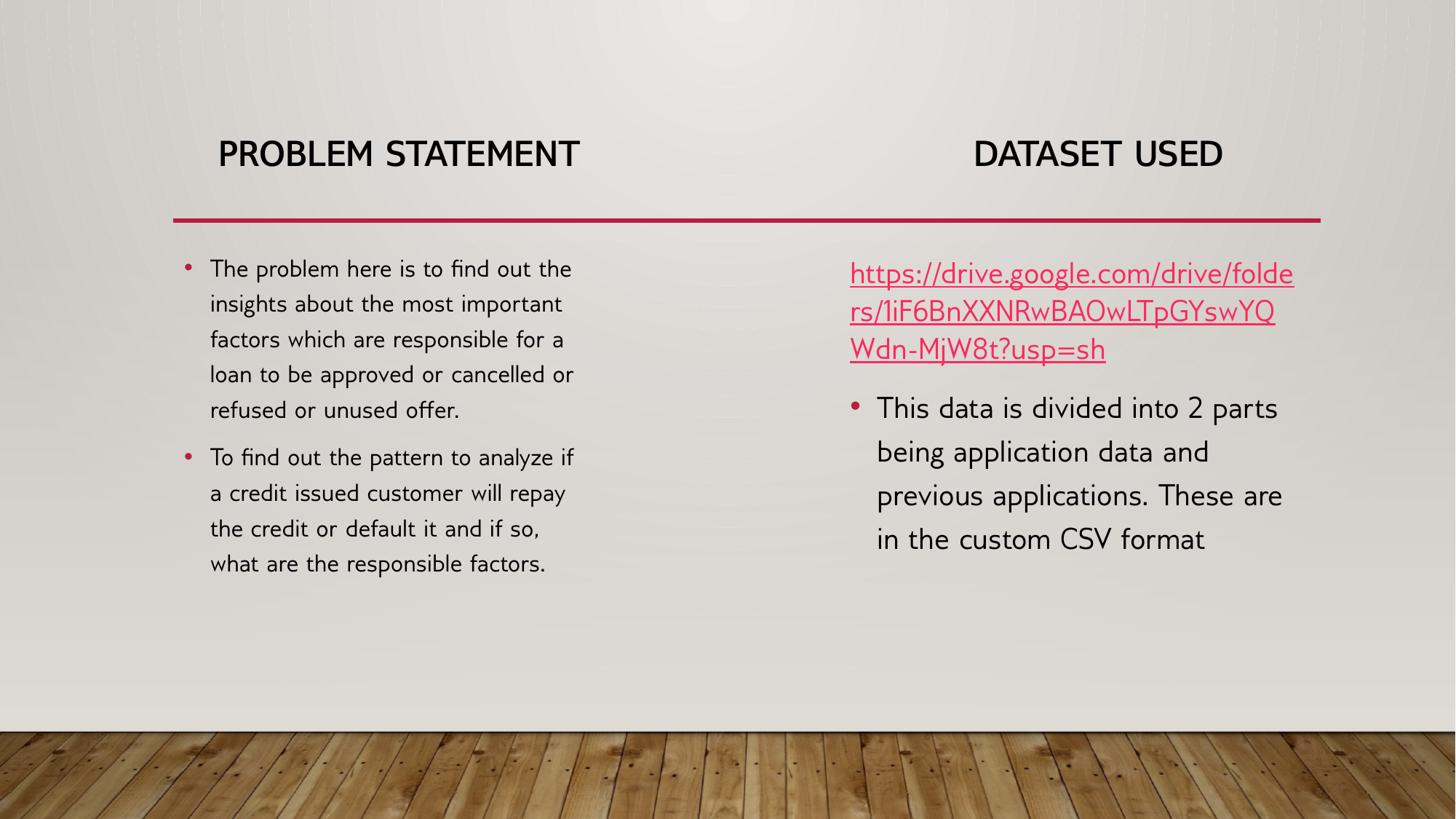

# Problem Statement
Dataset Used
https://drive.google.com/drive/folders/1iF6BnXXNRwBAOwLTpGYswYQWdn-MjW8t?usp=sh
This data is divided into 2 parts being application data and previous applications. These are in the custom CSV format

The problem here is to find out the insights about the most important factors which are responsible for a loan to be approved or cancelled or refused or unused offer.
To find out the pattern to analyze if a credit issued customer will repay the credit or default it and if so, what are the responsible factors.